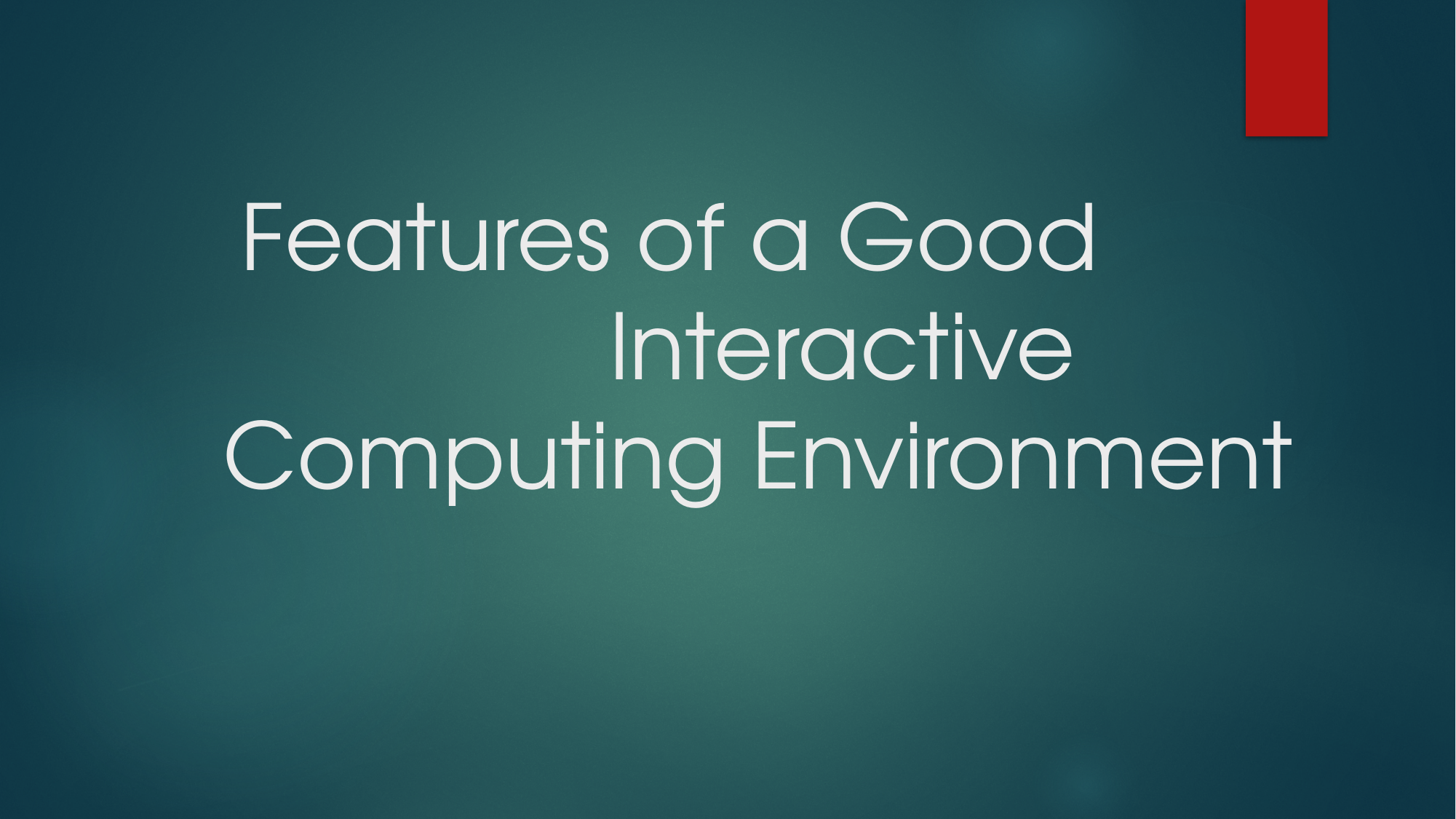

# Features of a Good    				           Interactive   	    		Computing Environment